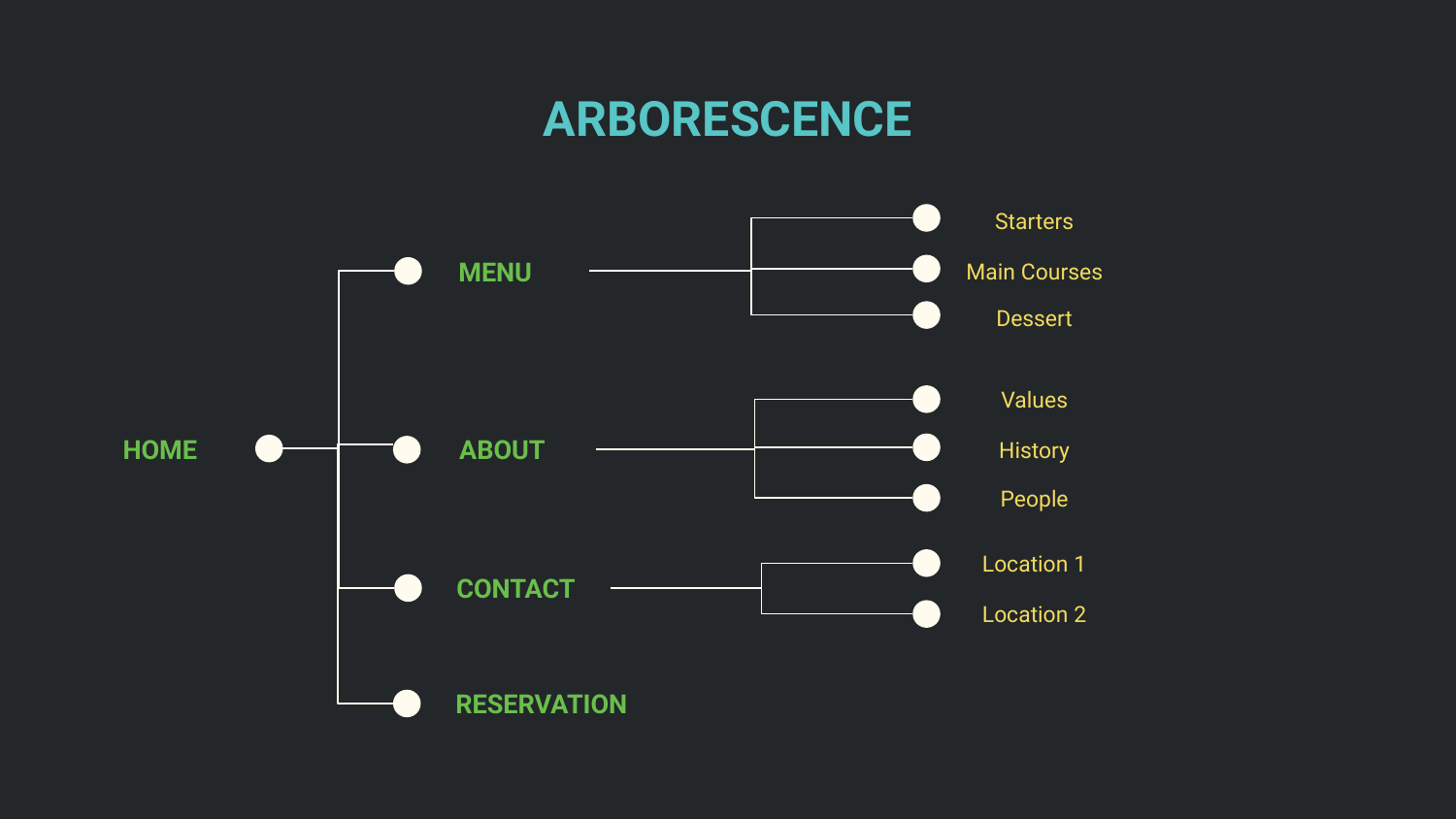

# ARBORESCENCE
Starters

MENU

Main Courses

Dessert

Values

HOME

ABOUT

History

People

Location 1

CONTACT

Location 2

RESERVATION